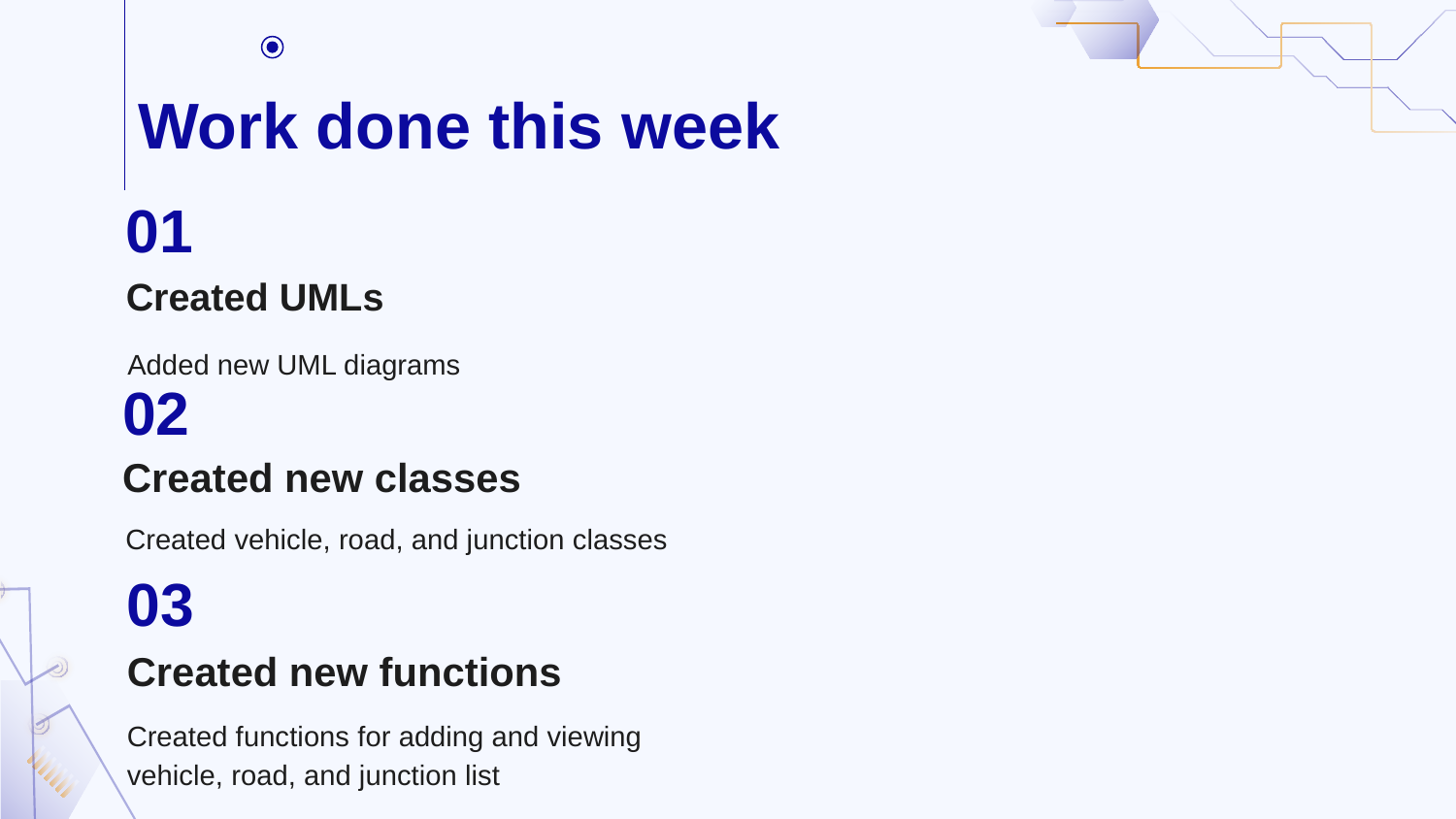

# Work done this week
01
Created UMLs
Added new UML diagrams
02
Created new classes
Created vehicle, road, and junction classes
03
Created new functions
Created functions for adding and viewing vehicle, road, and junction list